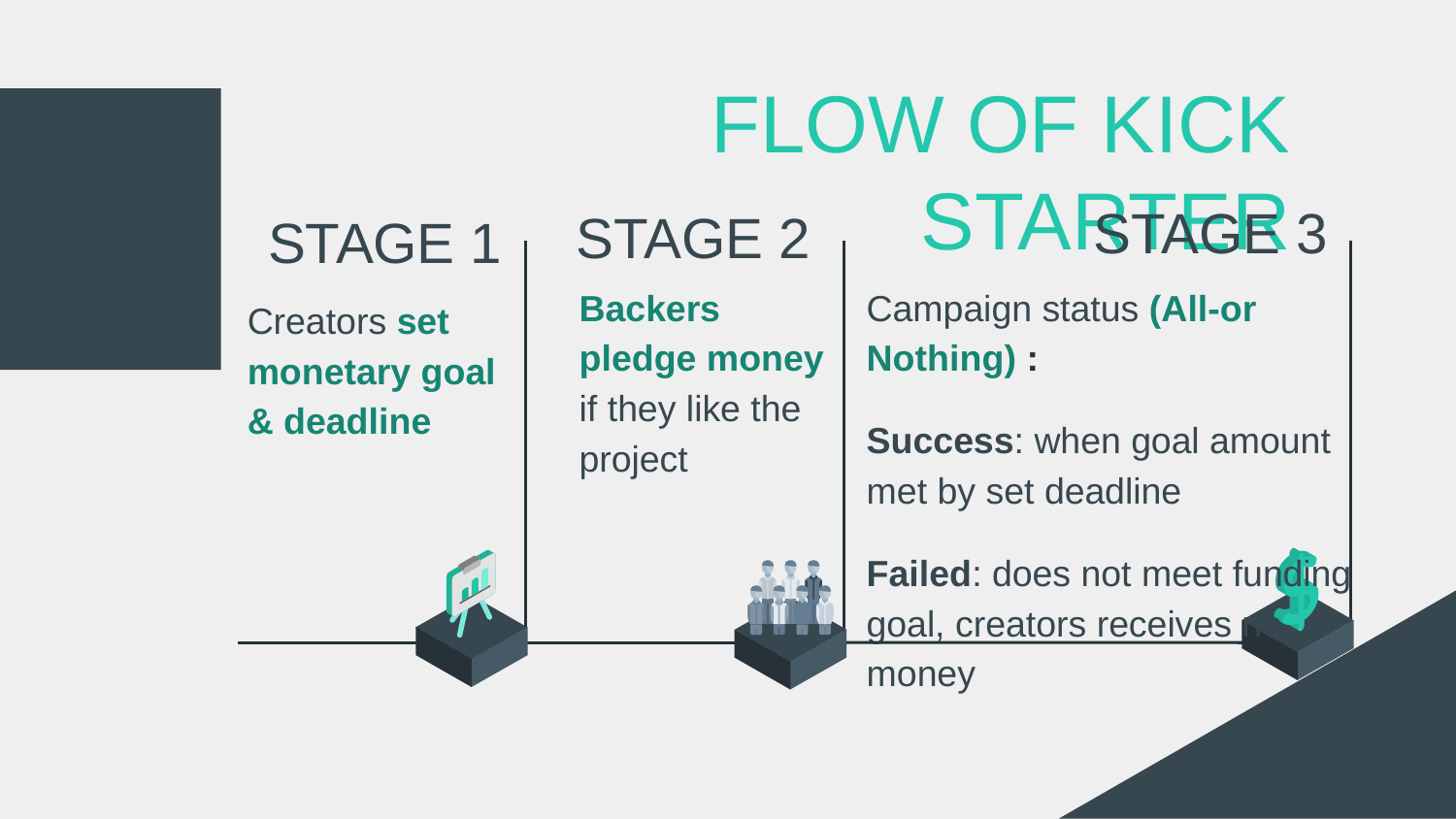

FLOW OF KICK STARTER
STAGE 3
STAGE 2
STAGE 1
Backers pledge money if they like the project
Campaign status (All-or Nothing) :
Success: when goal amount met by set deadline
Failed: does not meet funding goal, creators receives no money
Creators set monetary goal & deadline